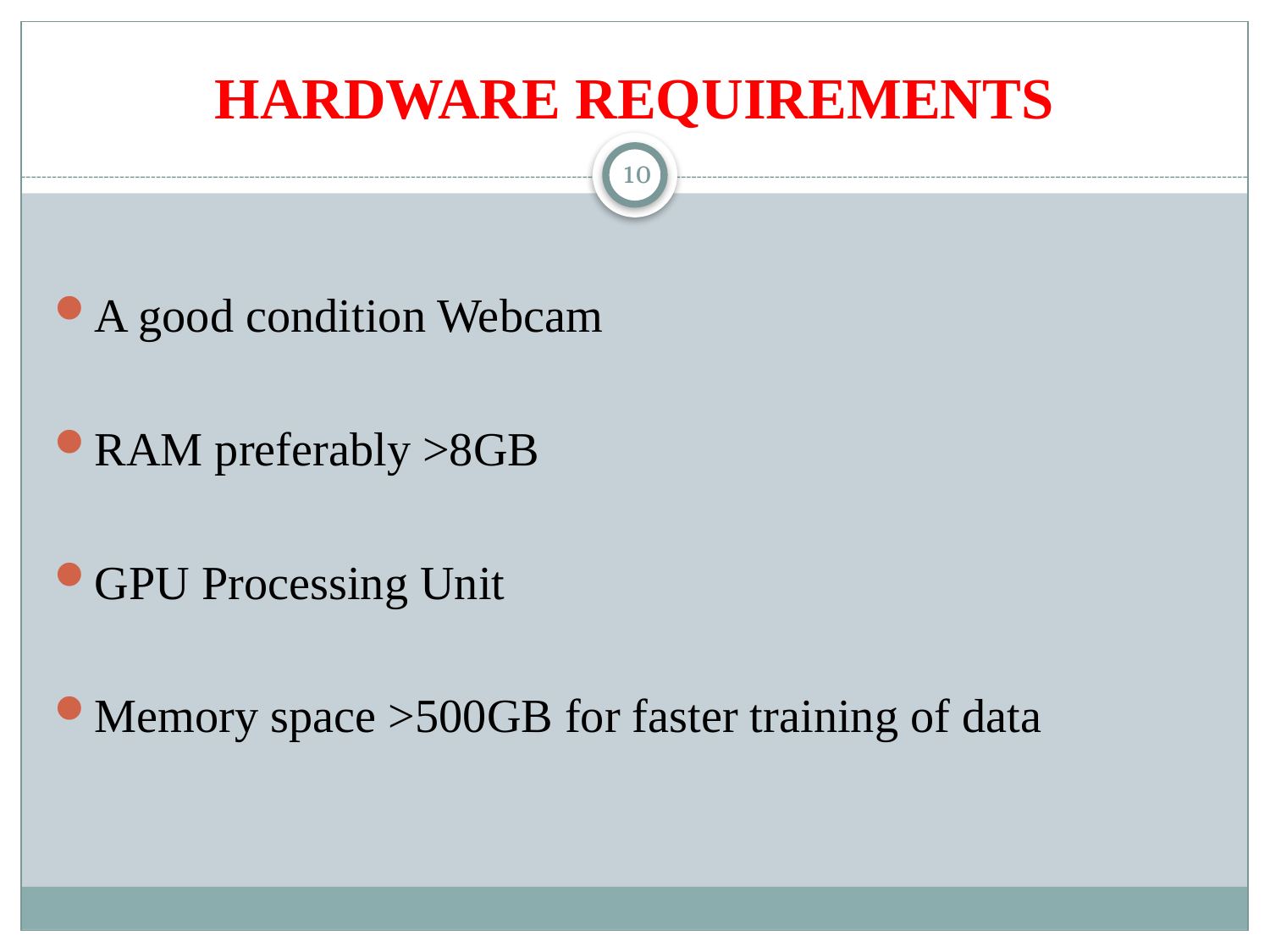

# HARDWARE REQUIREMENTS
10

A good condition Webcam

RAM preferably >8GB

GPU Processing Unit

Memory space >500GB for faster training of data